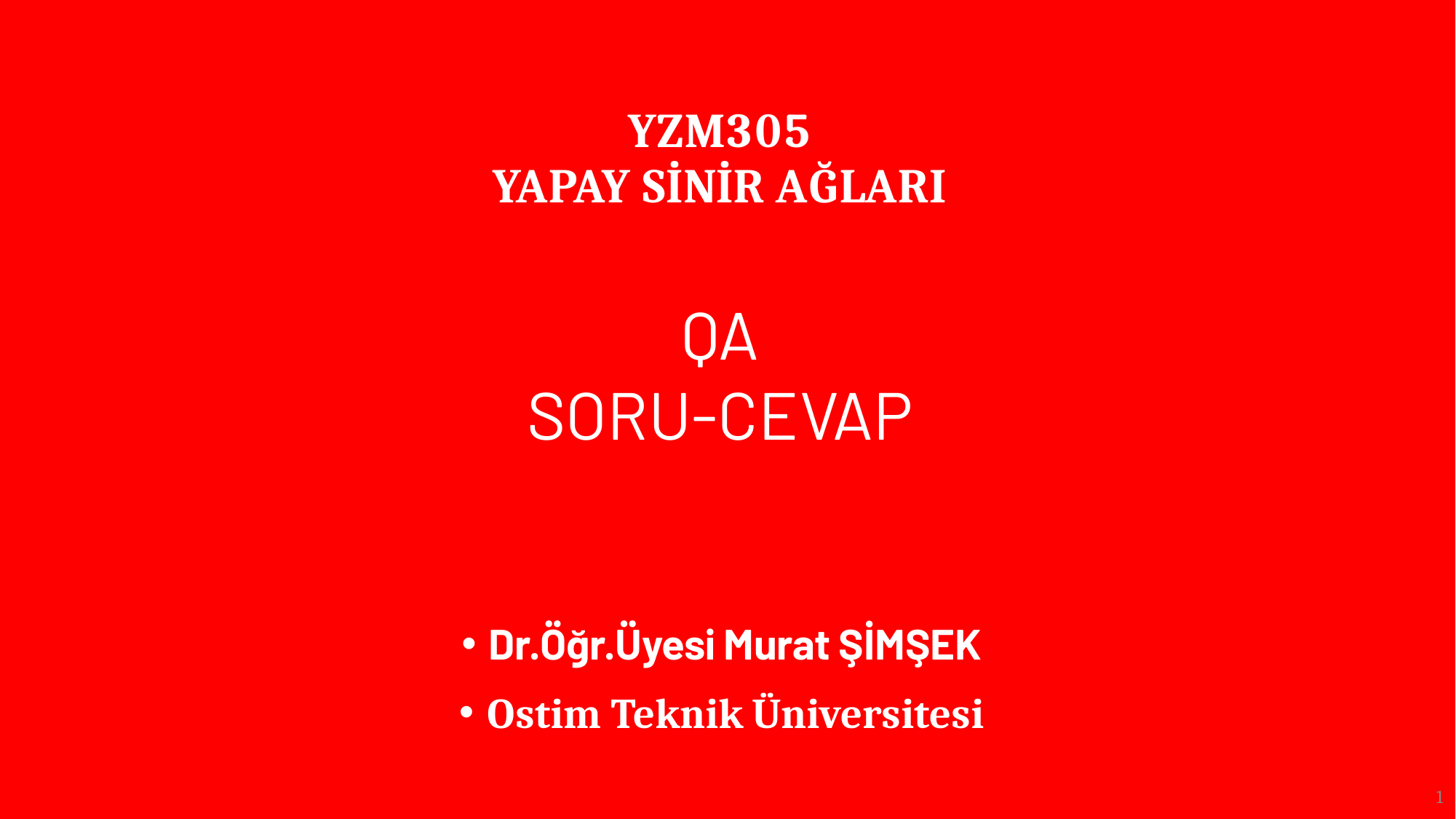

YZM305
YAPAY SİNİR AĞLARI
# QA SORU-CEVAP
Dr.Öğr.Üyesi Murat ŞİMŞEK
Ostim Teknik Üniversitesi
1